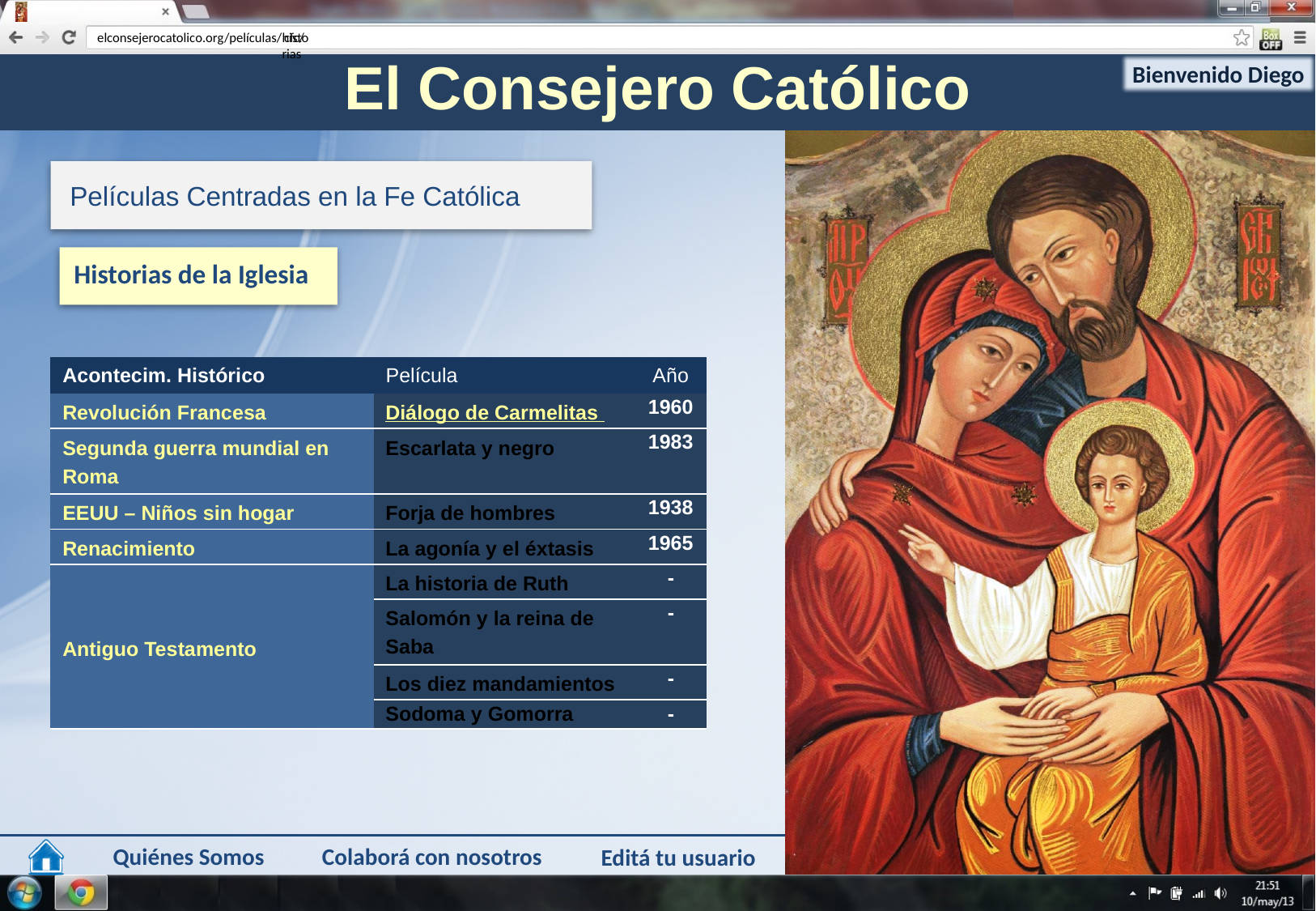

historias
cfc/
Películas Centradas en la Fe Católica

Historias de la Iglesia
| Acontecim. Histórico | Película | Año |
| --- | --- | --- |
| Revolución Francesa | Diálogo de Carmelitas | 1960 |
| Segunda guerra mundial en Roma | Escarlata y negro | 1983 |
| EEUU – Niños sin hogar | Forja de hombres | 1938 |
| Renacimiento | La agonía y el éxtasis | 1965 |
| Antiguo Testamento | La historia de Ruth | - |
|  | Salomón y la reina de Saba | - |
|  | Los diez mandamientos | - |
|  | Sodoma y Gomorra | - |